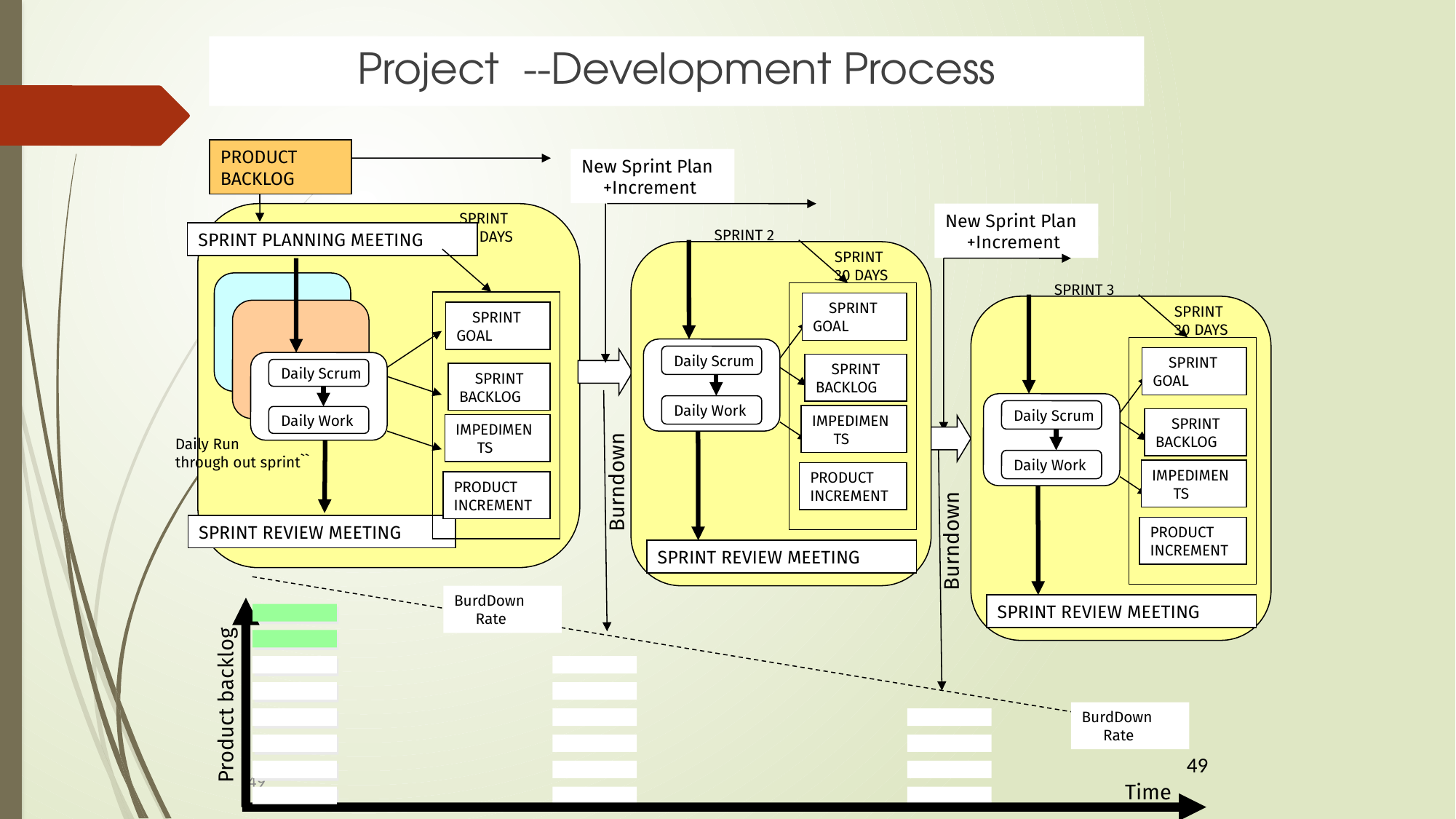

Project  --Development Process
PRODUCT
BACKLOG

New Sprint Plan +Increment

SPRINT PLANNING MEETING

SPRINT
30 DAYS

SPRINT 2

Daily Scrum

Daily Work

    SPRINT
GOAL
    SPRINT
BACKLOG
IMPEDIMENTS
PRODUCT
INCREMENT

SPRINT
30 DAYS

SPRINT REVIEW MEETING
New Sprint Plan +Increment

    SPRINT
GOAL
    SPRINT
BACKLOG
IMPEDIMENTS
PRODUCT
INCREMENT

Daily Scrum

Daily Work

SPRINT 3

Daily Scrum

Daily Work

    SPRINT
GOAL
    SPRINT
BACKLOG
IMPEDIMENTS
PRODUCT
INCREMENT

SPRINT
30 DAYS

SPRINT REVIEW MEETING

Burndown

Burndown
Daily Run
through out sprint``

SPRINT REVIEW MEETING

Product backlog
Time

BurdDown Rate
BurdDown Rate

49
49